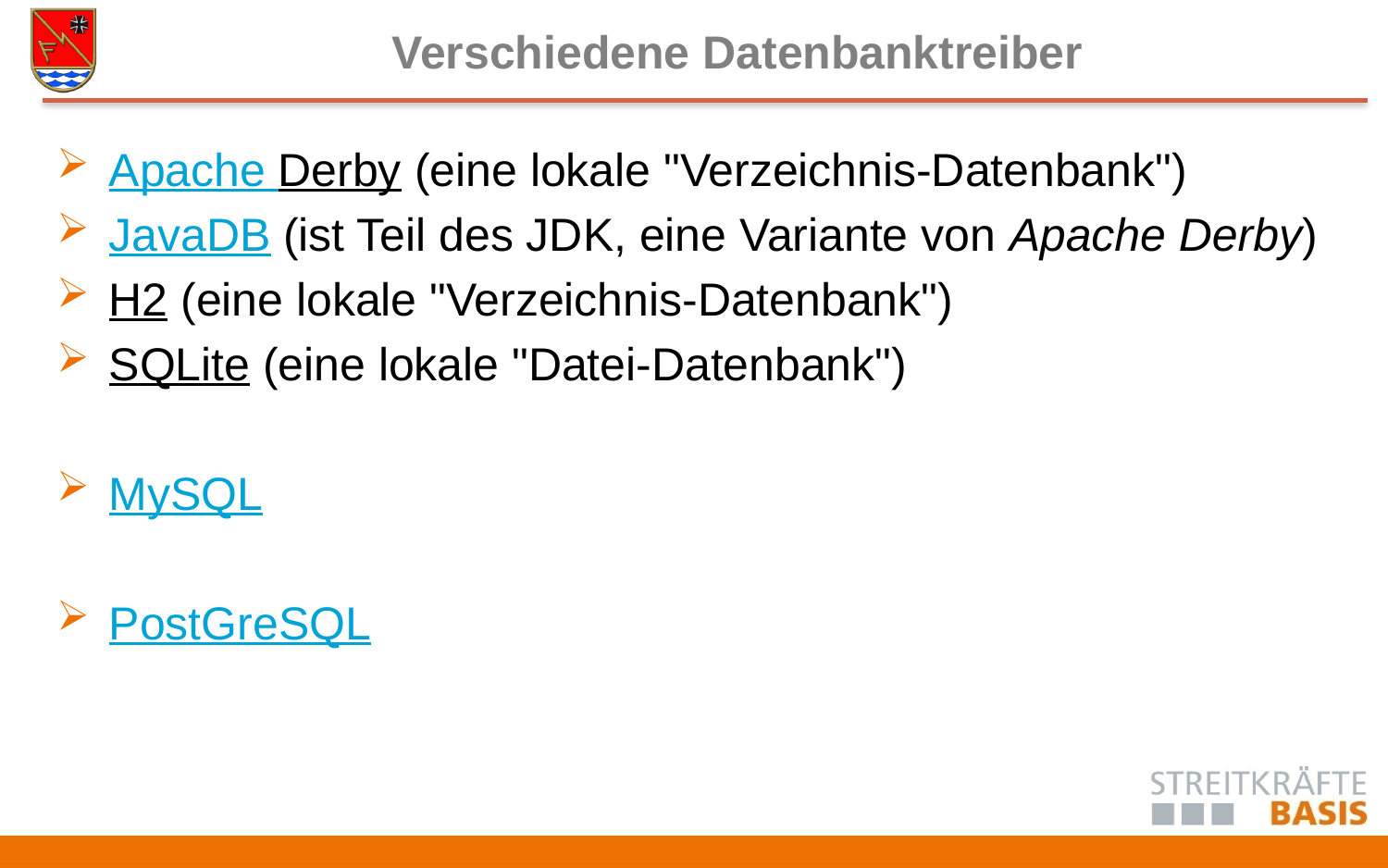

# Verschiedene Datenbanktreiber
Apache Derby (eine lokale "Verzeichnis-Datenbank")
JavaDB (ist Teil des JDK, eine Variante von Apache Derby)
H2 (eine lokale "Verzeichnis-Datenbank")
SQLite (eine lokale "Datei-Datenbank")

MySQL

PostGreSQL